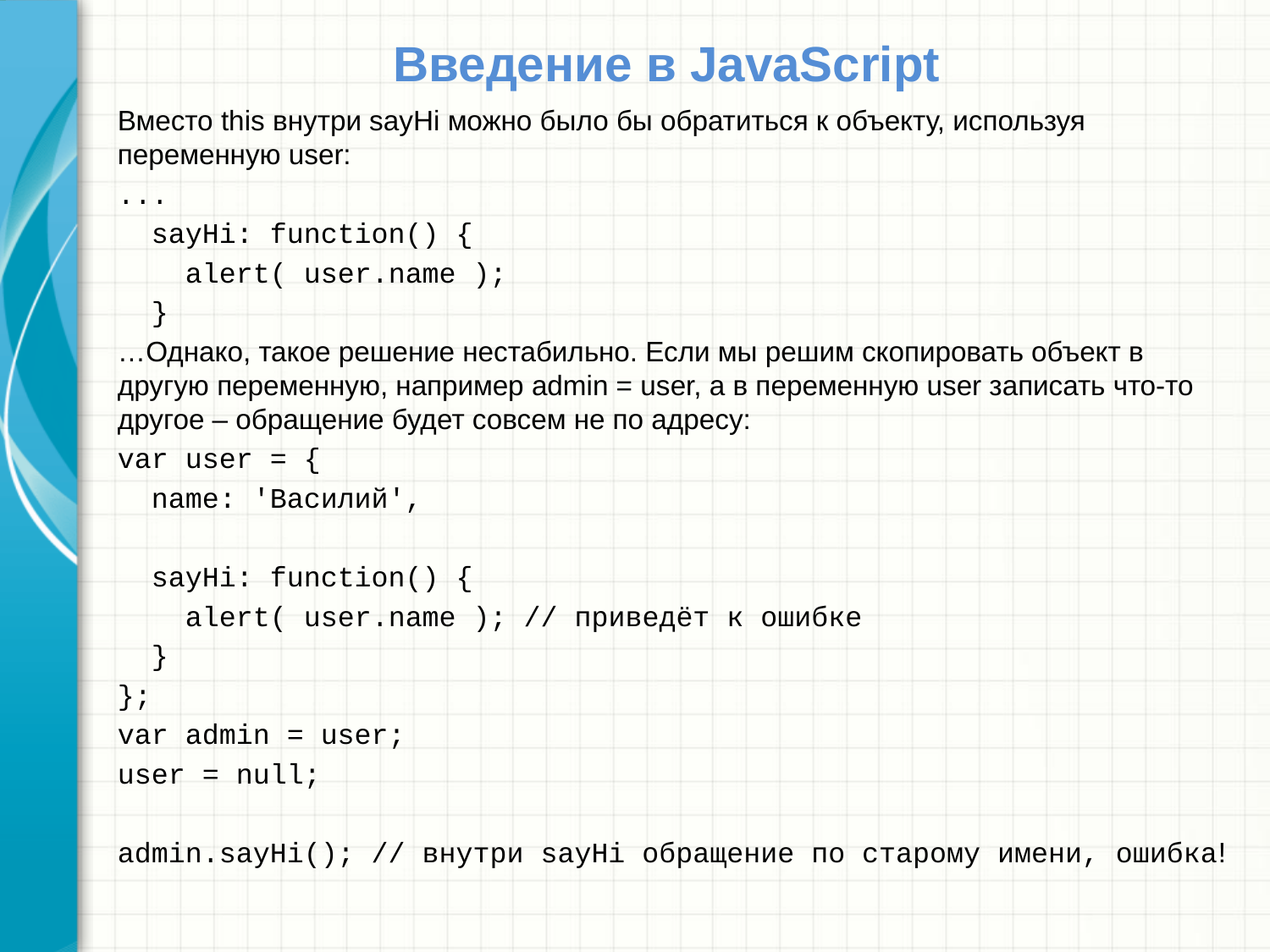

# Введение в JavaScript
Вместо this внутри sayHi можно было бы обратиться к объекту, используя переменную user:
...
  sayHi: function() {
    alert( user.name );
  }
…Однако, такое решение нестабильно. Если мы решим скопировать объект в другую переменную, например admin = user, а в переменную user записать что-то другое – обращение будет совсем не по адресу:
var user = {
  name: 'Василий',

  sayHi: function() {
    alert( user.name ); // приведёт к ошибке
  }
};
var admin = user;
user = null;

admin.sayHi(); // внутри sayHi обращение по старому имени, ошибка!